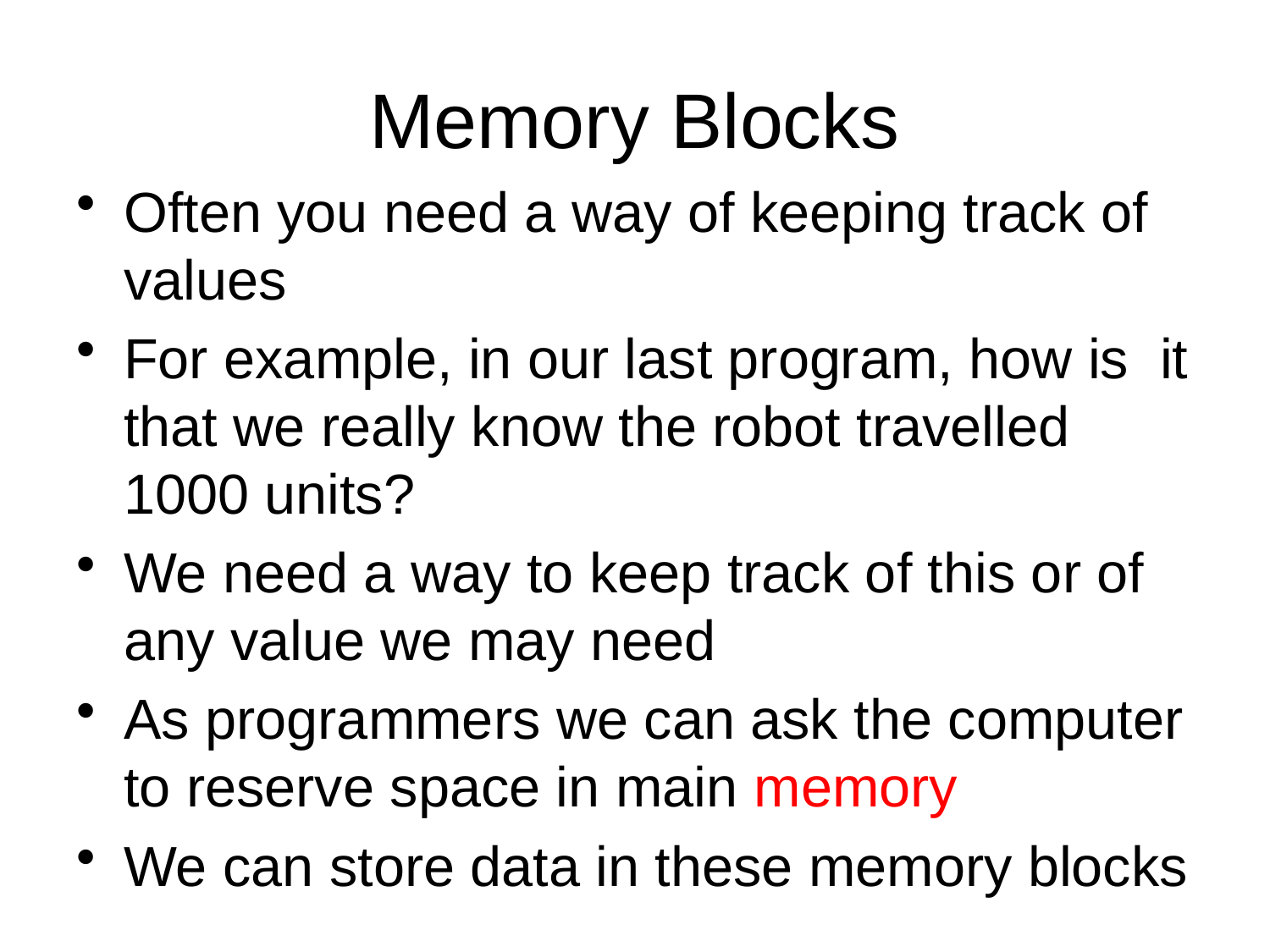

# Memory Blocks
Often you need a way of keeping track of values
For example, in our last program, how is  it that we really know the robot travelled 1000 units?
We need a way to keep track of this or of any value we may need
As programmers we can ask the computer to reserve space in main memory
We can store data in these memory blocks